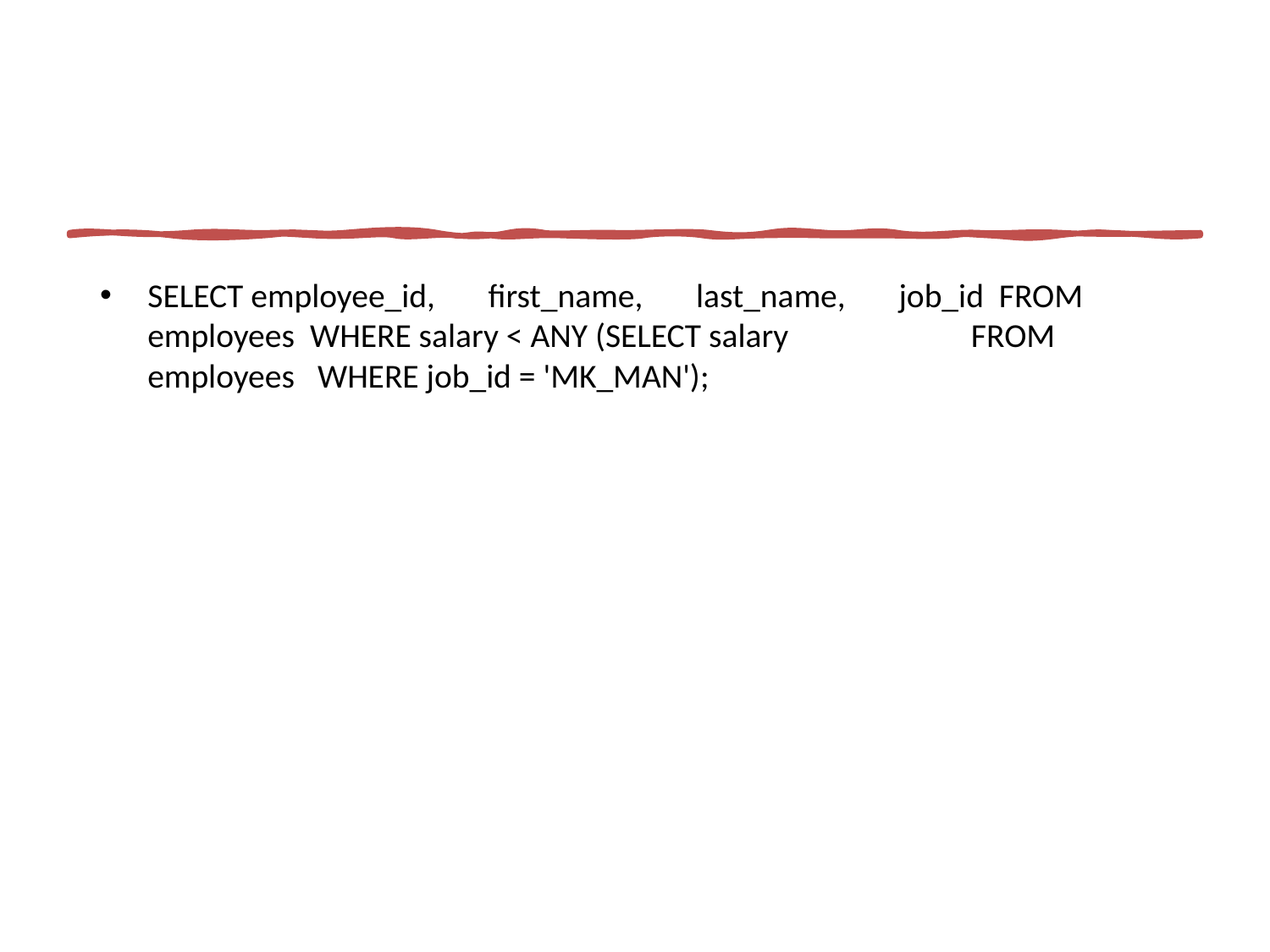

#

SELECT employee_id,       first_name,       last_name,       job_id  FROM employees  WHERE salary < ANY (SELECT salary                        FROM employees   WHERE job_id = 'MK_MAN');